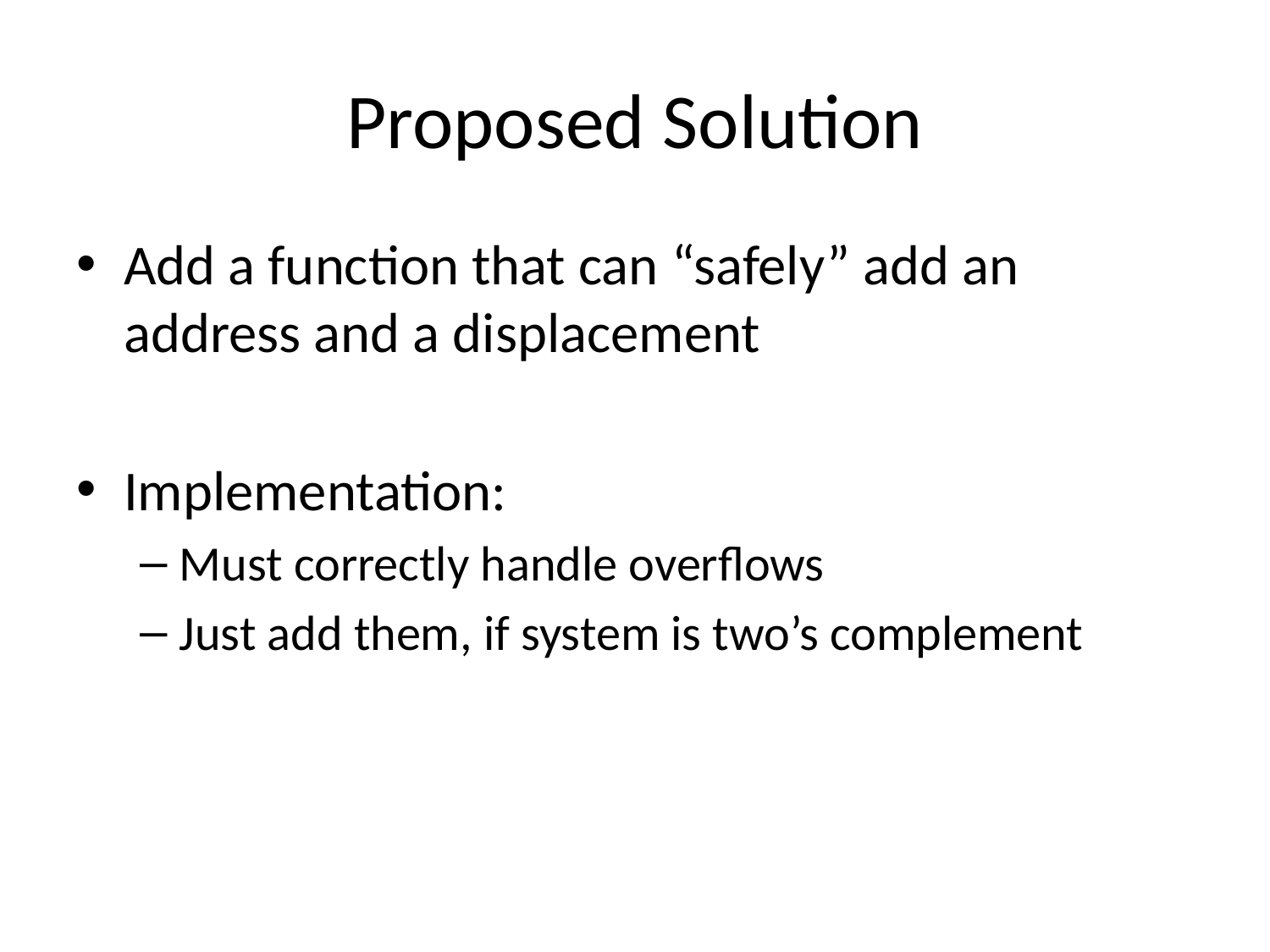

# Proposed Solution
Add a function that can “safely” add an address and a displacement

Implementation:
Must correctly handle overflows
Just add them, if system is two’s complement